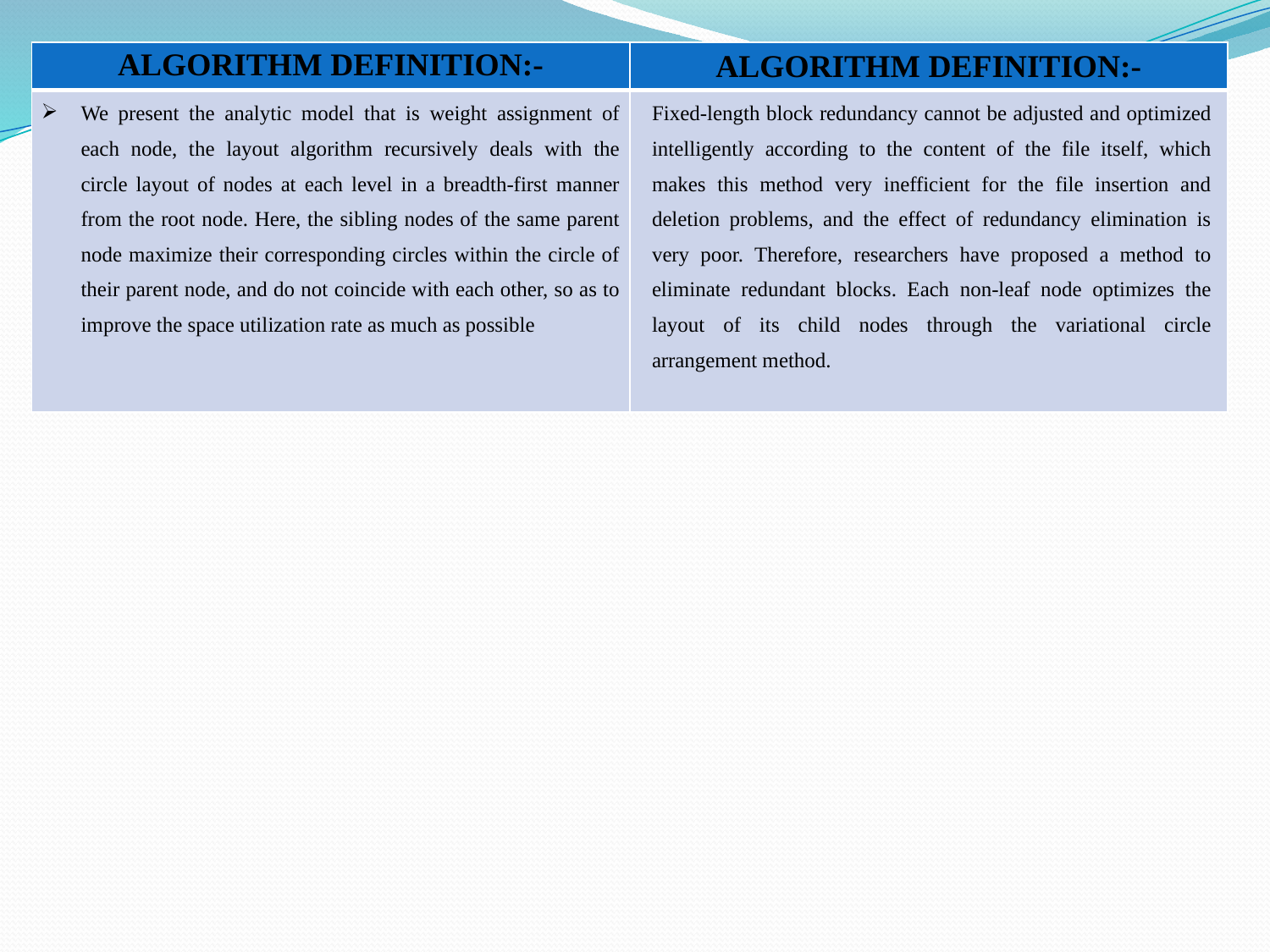

| ALGORITHM DEFINITION:- | ALGORITHM DEFINITION:- |
| --- | --- |
| We present the analytic model that is weight assignment of each node, the layout algorithm recursively deals with the circle layout of nodes at each level in a breadth-first manner from the root node. Here, the sibling nodes of the same parent node maximize their corresponding circles within the circle of their parent node, and do not coincide with each other, so as to improve the space utilization rate as much as possible | Fixed-length block redundancy cannot be adjusted and optimized intelligently according to the content of the file itself, which makes this method very inefficient for the file insertion and deletion problems, and the effect of redundancy elimination is very poor. Therefore, researchers have proposed a method to eliminate redundant blocks. Each non-leaf node optimizes the layout of its child nodes through the variational circle arrangement method. |